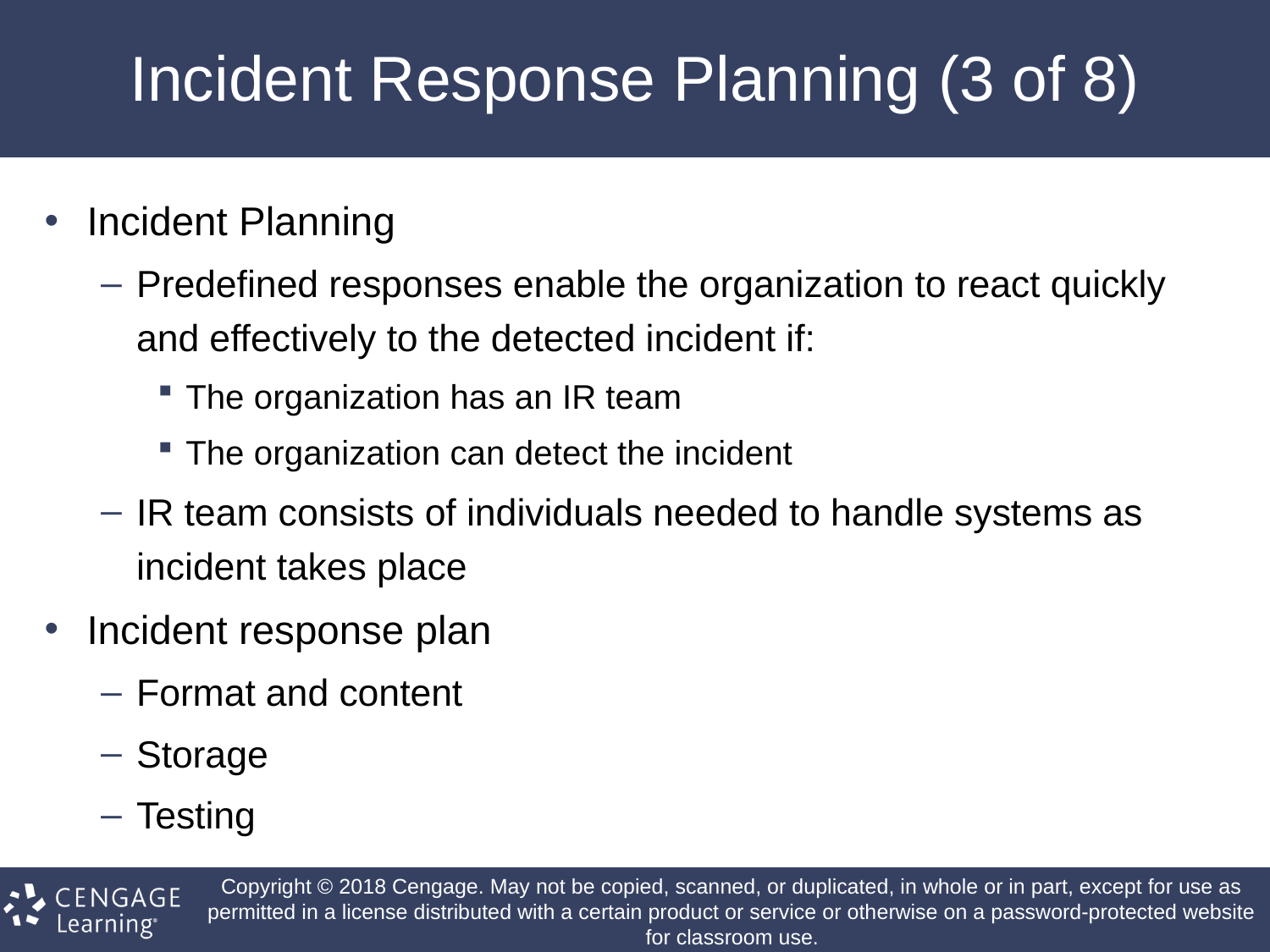

# Incident Response Planning (3 of 8)
Incident Planning
Predefined responses enable the organization to react quickly and effectively to the detected incident if:
The organization has an IR team
The organization can detect the incident
IR team consists of individuals needed to handle systems as incident takes place
Incident response plan
Format and content
Storage
Testing